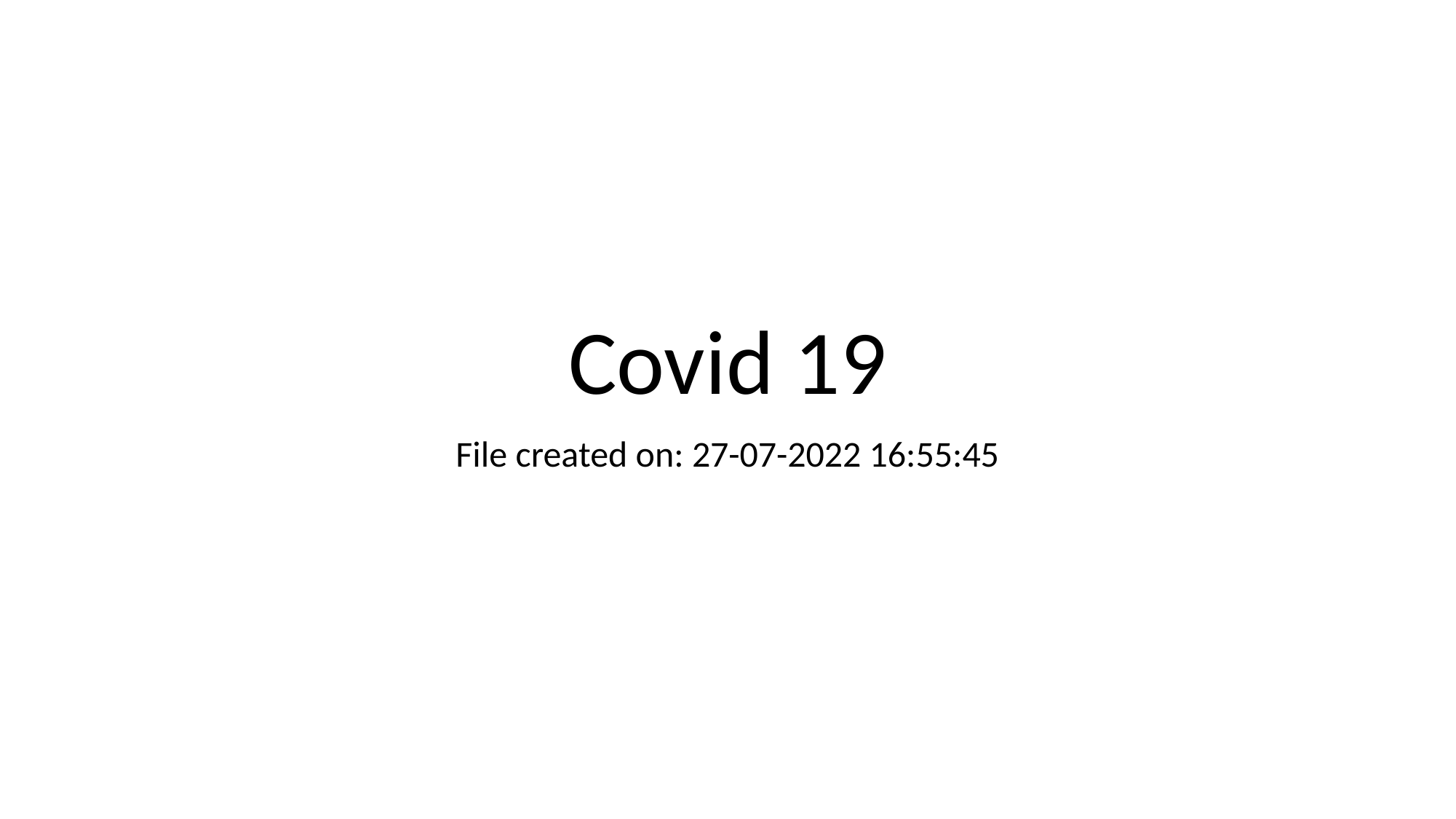

# Covid 19
File created on: 27-07-2022 16:55:45